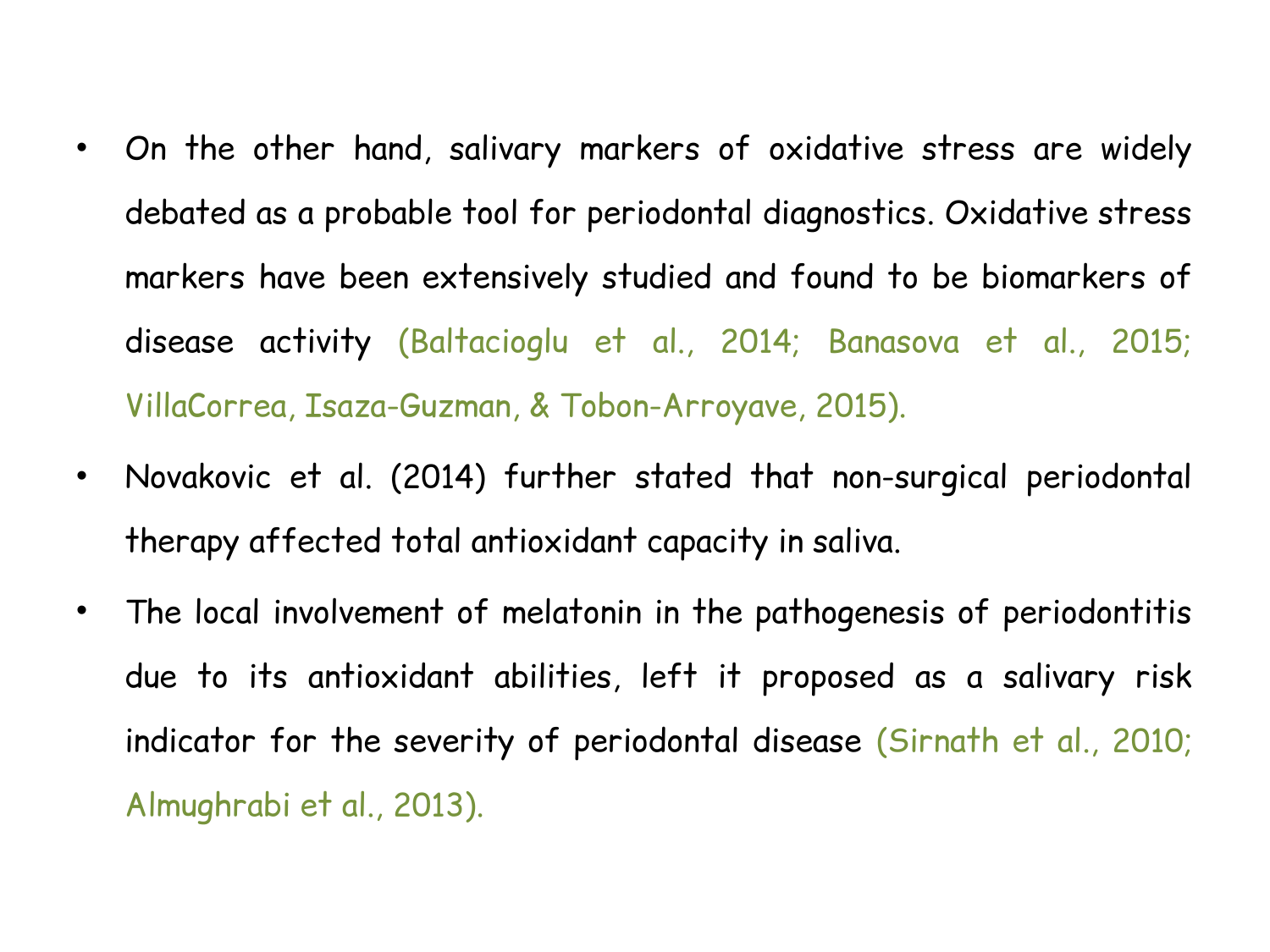

On the other hand, salivary markers of oxidative stress are widely debated as a probable tool for periodontal diagnostics. Oxidative stress markers have been extensively studied and found to be biomarkers of disease activity (Baltacioglu et al., 2014; Banasova et al., 2015; VillaCorrea, Isaza-Guzman, & Tobon-Arroyave, 2015).
Novakovic et al. (2014) further stated that non-surgical periodontal therapy affected total antioxidant capacity in saliva.
The local involvement of melatonin in the pathogenesis of periodontitis due to its antioxidant abilities, left it proposed as a salivary risk indicator for the severity of periodontal disease (Sirnath et al., 2010; Almughrabi et al., 2013).